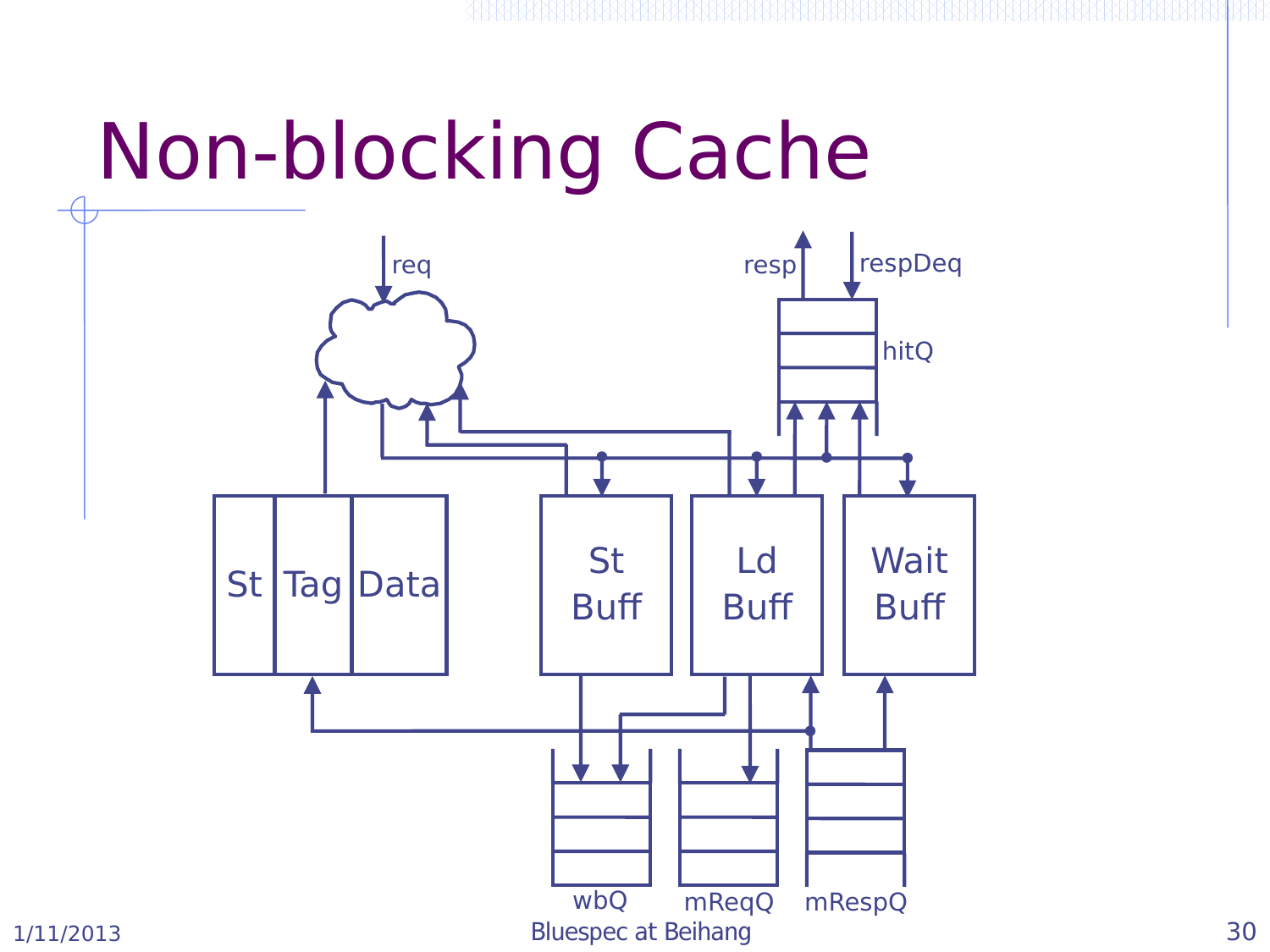

Non-blocking Cache

respDeq
req
resp

hitQ

St
Tag
Data
St
Buff
Ld
Buff
Wait
Buff

wbQ
mReqQ
mRespQ
1/11/2013
Bluespec at Beihang
30